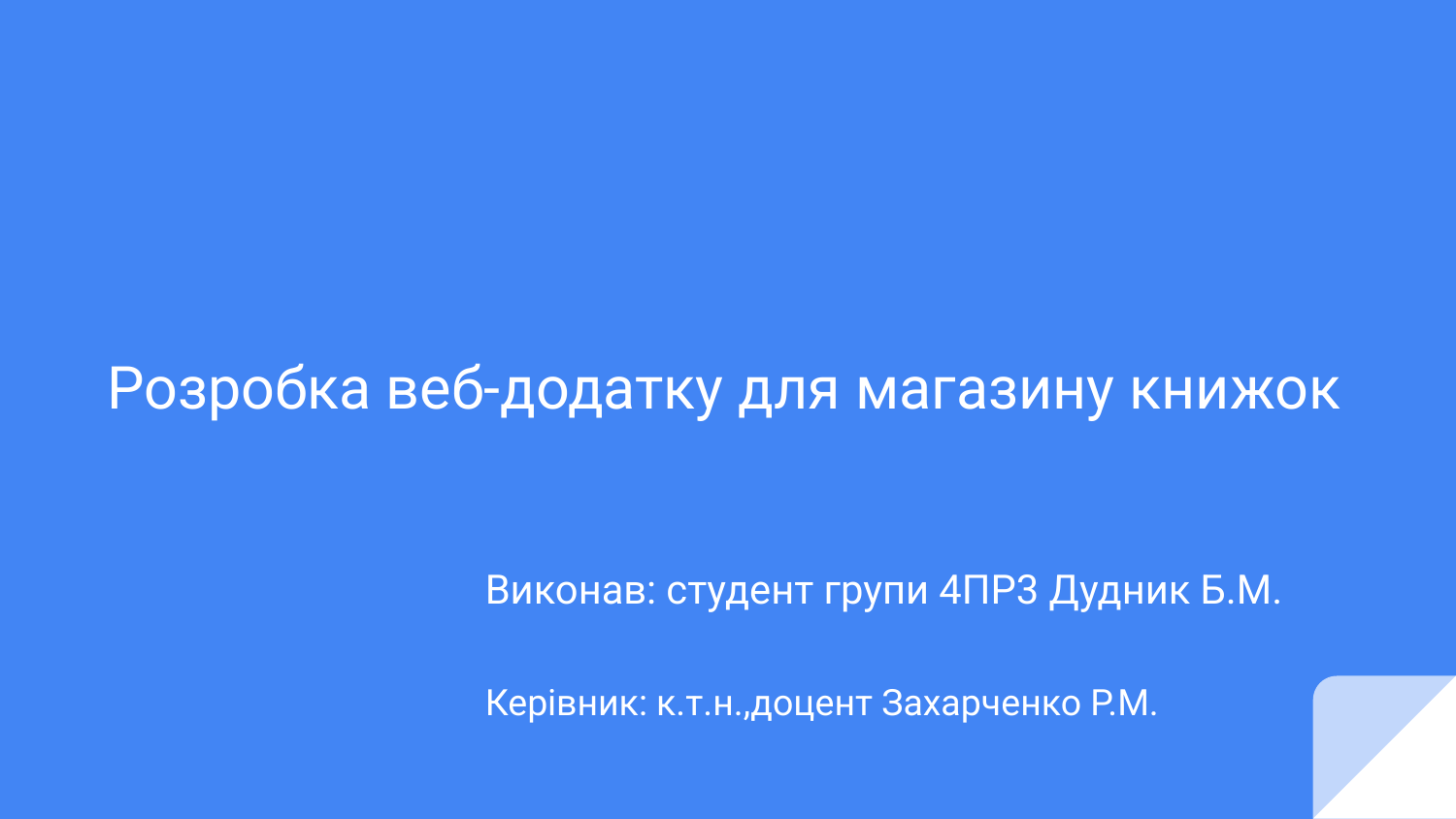

# Розробка веб-додатку для магазину книжок
Виконав: студент групи 4ПР3 Дудник Б.М.
Керівник: к.т.н.,доцент Захарченко Р.М.